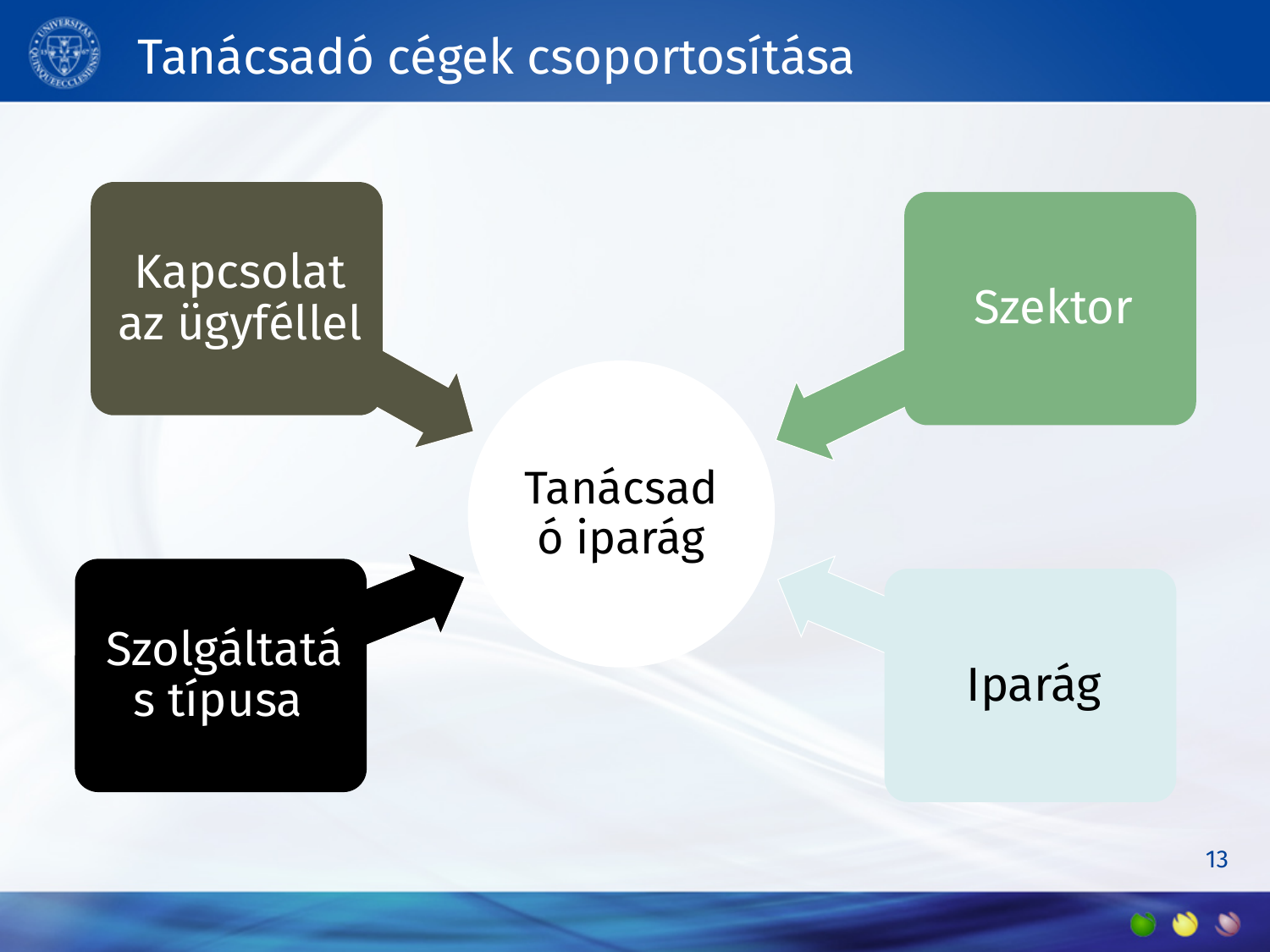

# Tanácsadó cégek csoportosítása
Tanácsadó iparág
Szolgáltatás típusa
Kapcsolat az ügyféllel
Szektor
Iparág
13